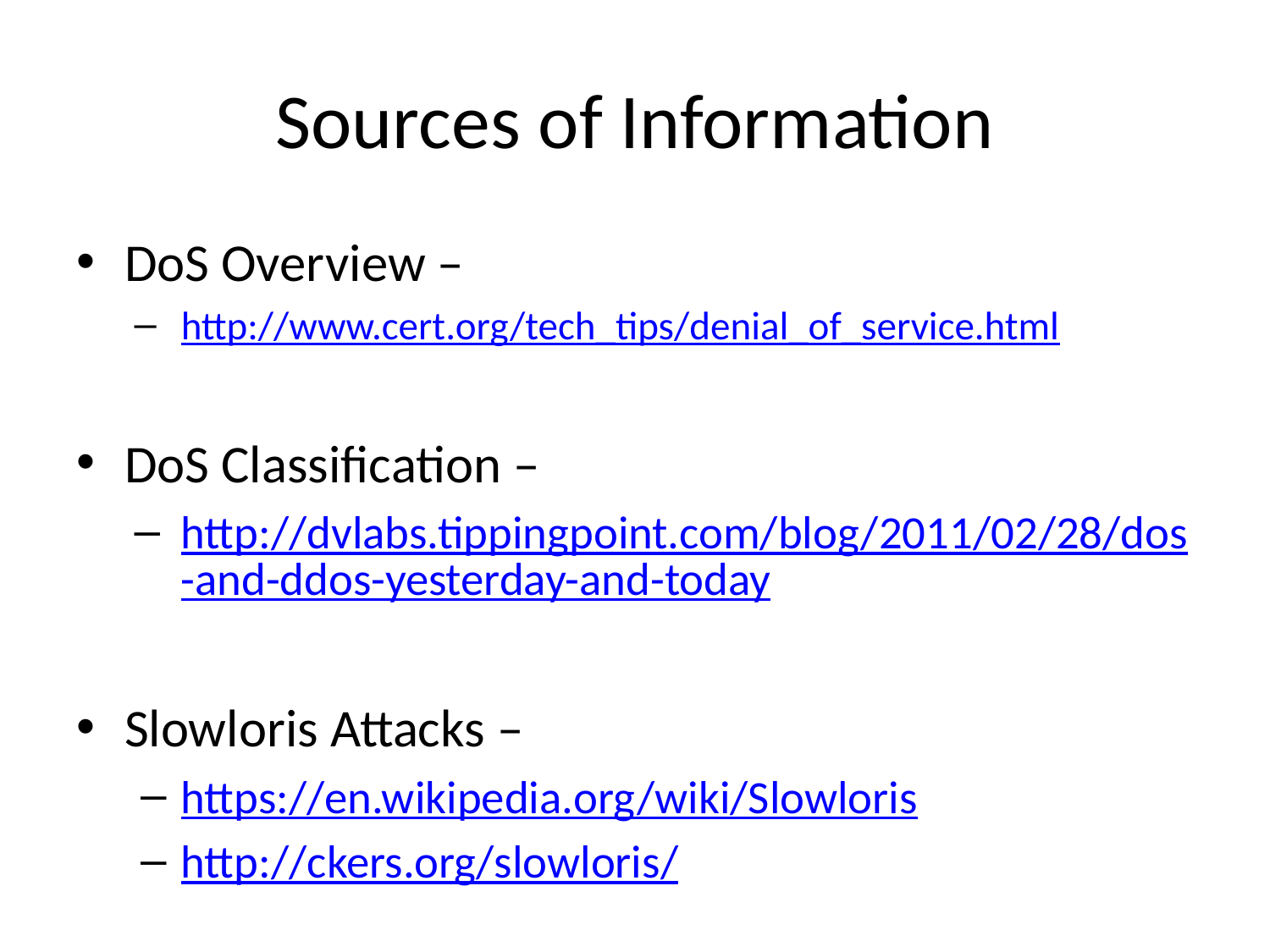

# Sources of Information
DoS Overview –
http://www.cert.org/tech_tips/denial_of_service.html

DoS Classification –
http://dvlabs.tippingpoint.com/blog/2011/02/28/dos-and-ddos-yesterday-and-today

Slowloris Attacks –
https://en.wikipedia.org/wiki/Slowloris
http://ckers.org/slowloris/